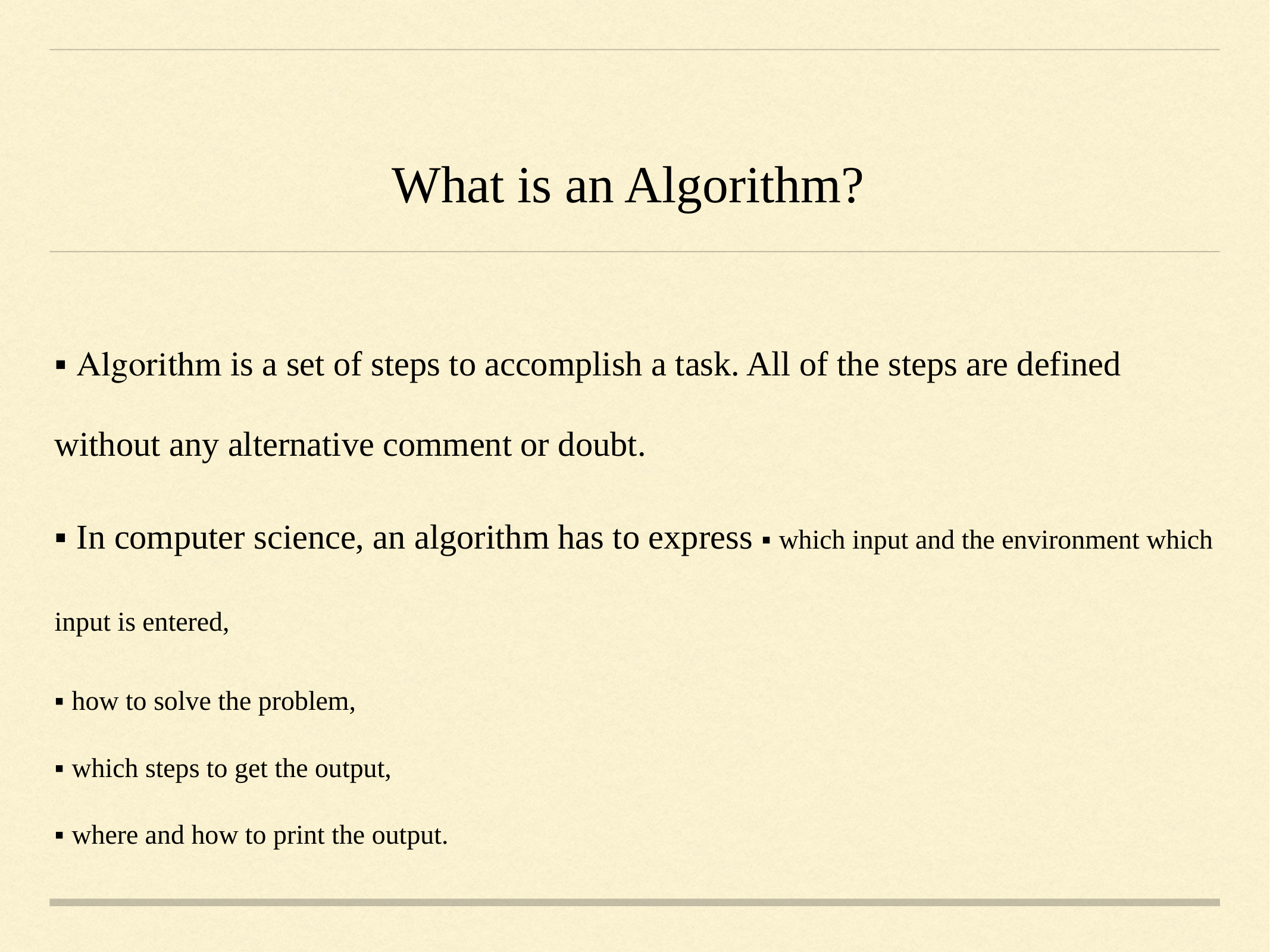

# What is an Algorithm?
▪ Algorithm is a set of steps to accomplish a task. All of the steps are defined without any alternative comment or doubt.
▪ In computer science, an algorithm has to express ▪ which input and the environment which input is entered,
▪ how to solve the problem,
▪ which steps to get the output,
▪ where and how to print the output.